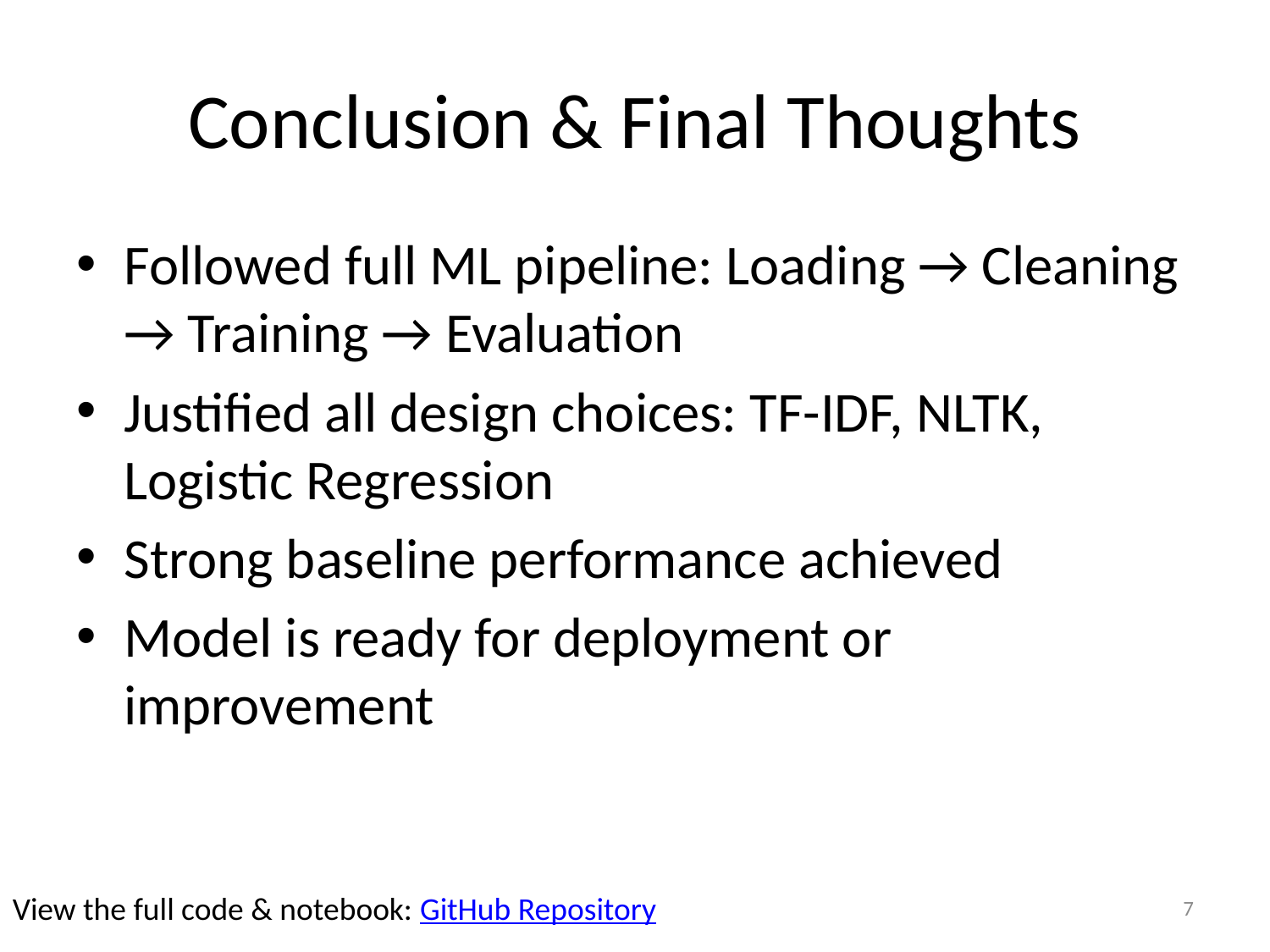

# Conclusion & Final Thoughts
Followed full ML pipeline: Loading → Cleaning → Training → Evaluation
Justified all design choices: TF-IDF, NLTK, Logistic Regression
Strong baseline performance achieved
Model is ready for deployment or improvement
View the full code & notebook: GitHub Repository
7